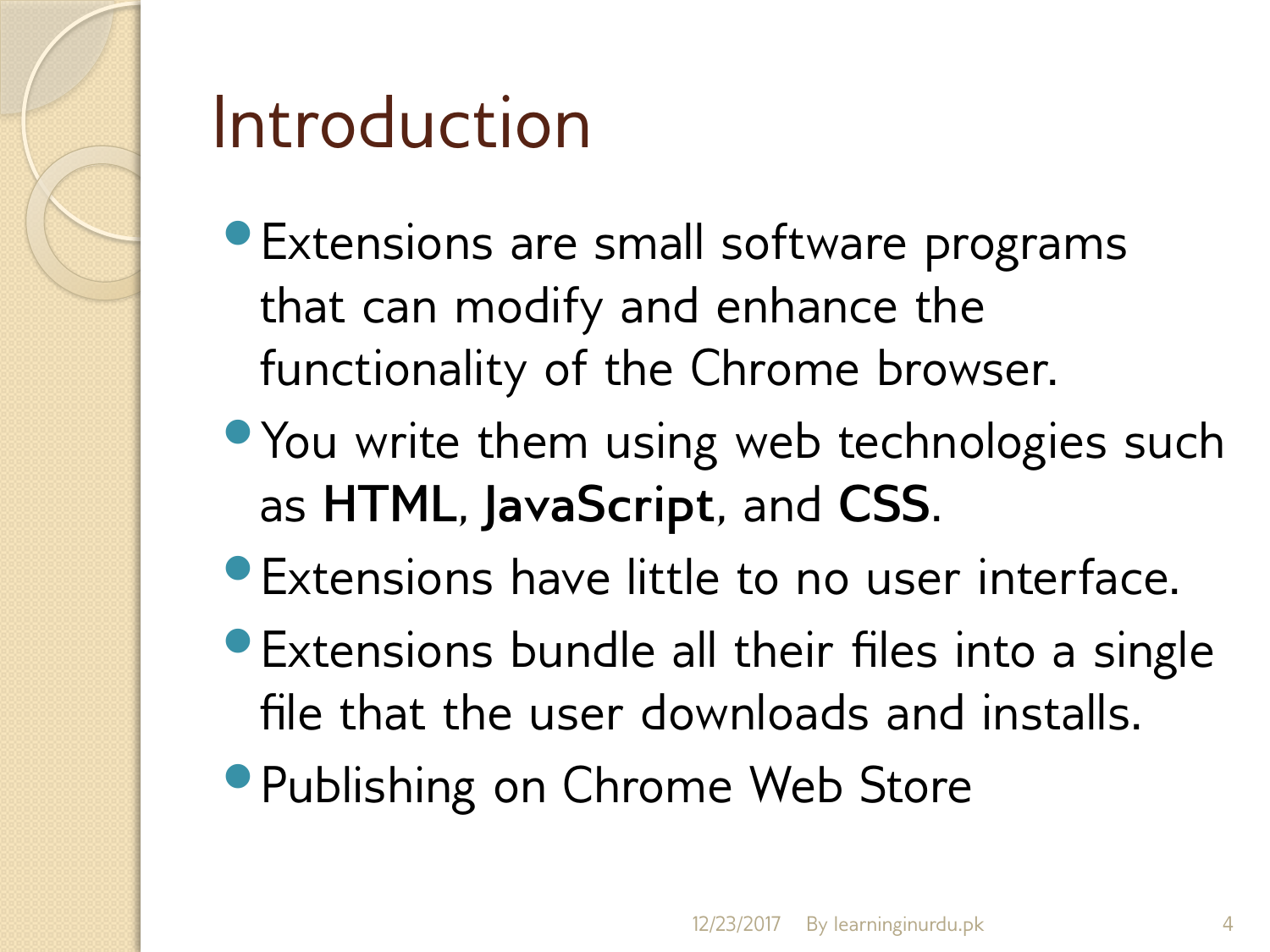

# Introduction
Extensions are small software programs that can modify and enhance the functionality of the Chrome browser.
You write them using web technologies such as HTML, JavaScript, and CSS.
Extensions have little to no user interface.
Extensions bundle all their files into a single file that the user downloads and installs.
Publishing on Chrome Web Store
12/23/2017
By learninginurdu.pk
4